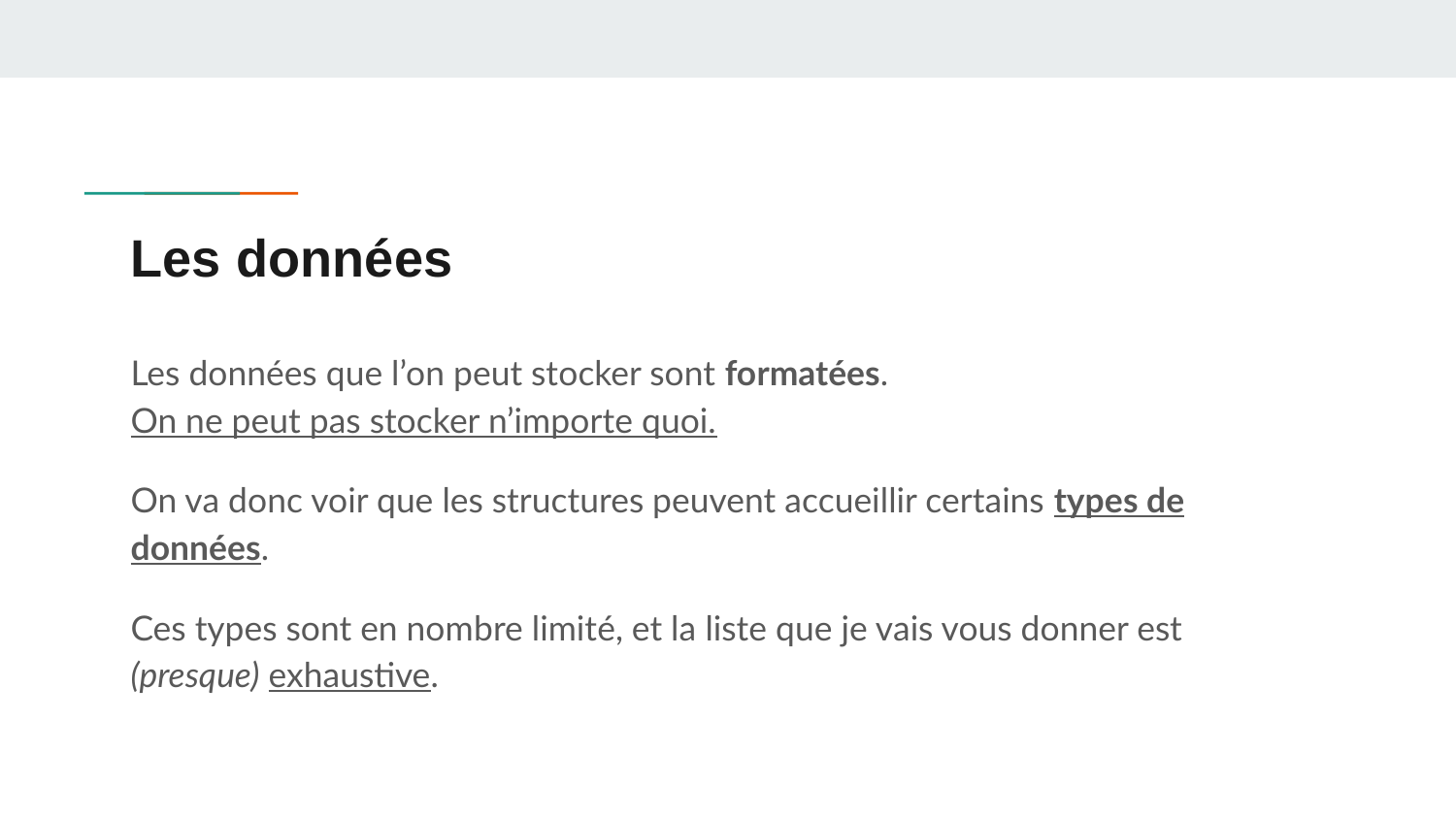

# Les données
Les données que l’on peut stocker sont formatées.
On ne peut pas stocker n’importe quoi.
On va donc voir que les structures peuvent accueillir certains types de données.
Ces types sont en nombre limité, et la liste que je vais vous donner est
(presque) exhaustive.